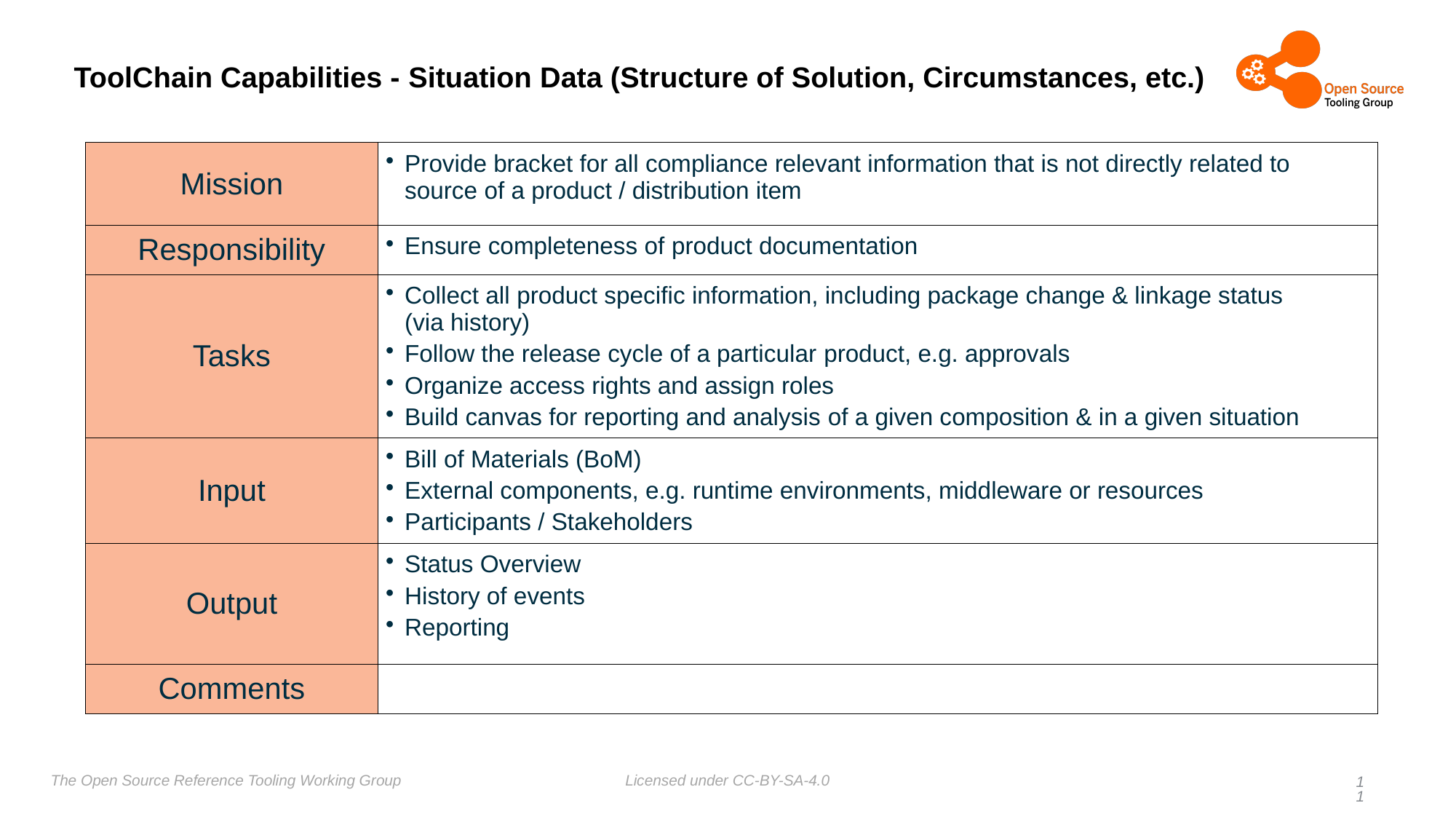

# ToolChain Capabilities - Situation Data (Structure of Solution, Circumstances, etc.)
| Mission | Provide bracket for all compliance relevant information that is not directly related to source of a product / distribution item |
| --- | --- |
| Responsibility | Ensure completeness of product documentation |
| Tasks | Collect all product specific information, including package change & linkage status (via history) Follow the release cycle of a particular product, e.g. approvals Organize access rights and assign roles Build canvas for reporting and analysis of a given composition & in a given situation |
| Input | Bill of Materials (BoM) External components, e.g. runtime environments, middleware or resources Participants / Stakeholders |
| Output | Status Overview History of events Reporting |
| Comments |  |
11